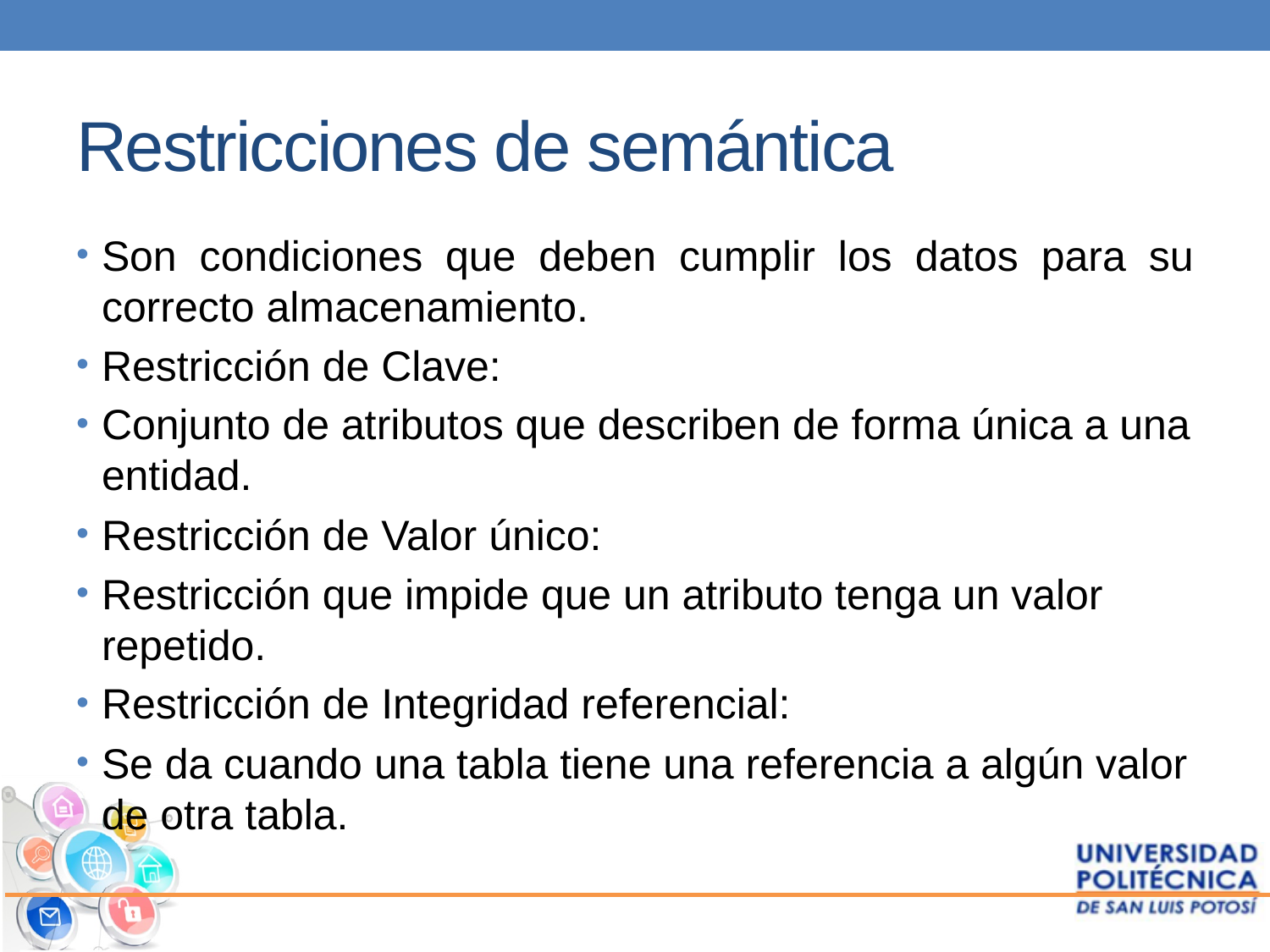

# Restricciones de semántica
Son condiciones que deben cumplir los datos para su correcto almacenamiento.
Restricción de Clave:
Conjunto de atributos que describen de forma única a una entidad.
Restricción de Valor único:
Restricción que impide que un atributo tenga un valor repetido.
Restricción de Integridad referencial:
Se da cuando una tabla tiene una referencia a algún valor de otra tabla.